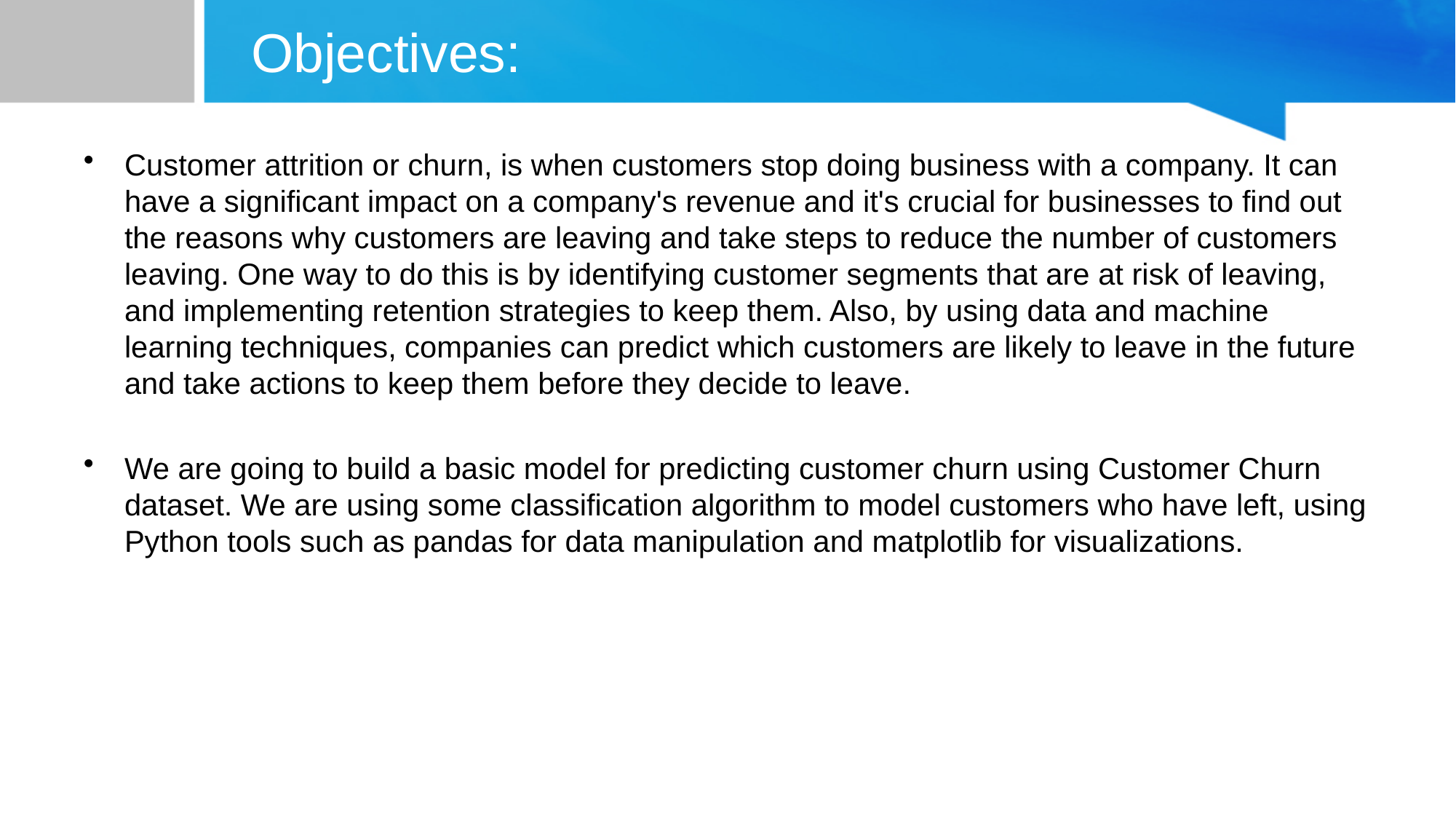

# Objectives:
Customer attrition or churn, is when customers stop doing business with a company. It can have a significant impact on a company's revenue and it's crucial for businesses to find out the reasons why customers are leaving and take steps to reduce the number of customers leaving. One way to do this is by identifying customer segments that are at risk of leaving, and implementing retention strategies to keep them. Also, by using data and machine learning techniques, companies can predict which customers are likely to leave in the future and take actions to keep them before they decide to leave.

We are going to build a basic model for predicting customer churn using Customer Churn dataset. We are using some classification algorithm to model customers who have left, using Python tools such as pandas for data manipulation and matplotlib for visualizations.